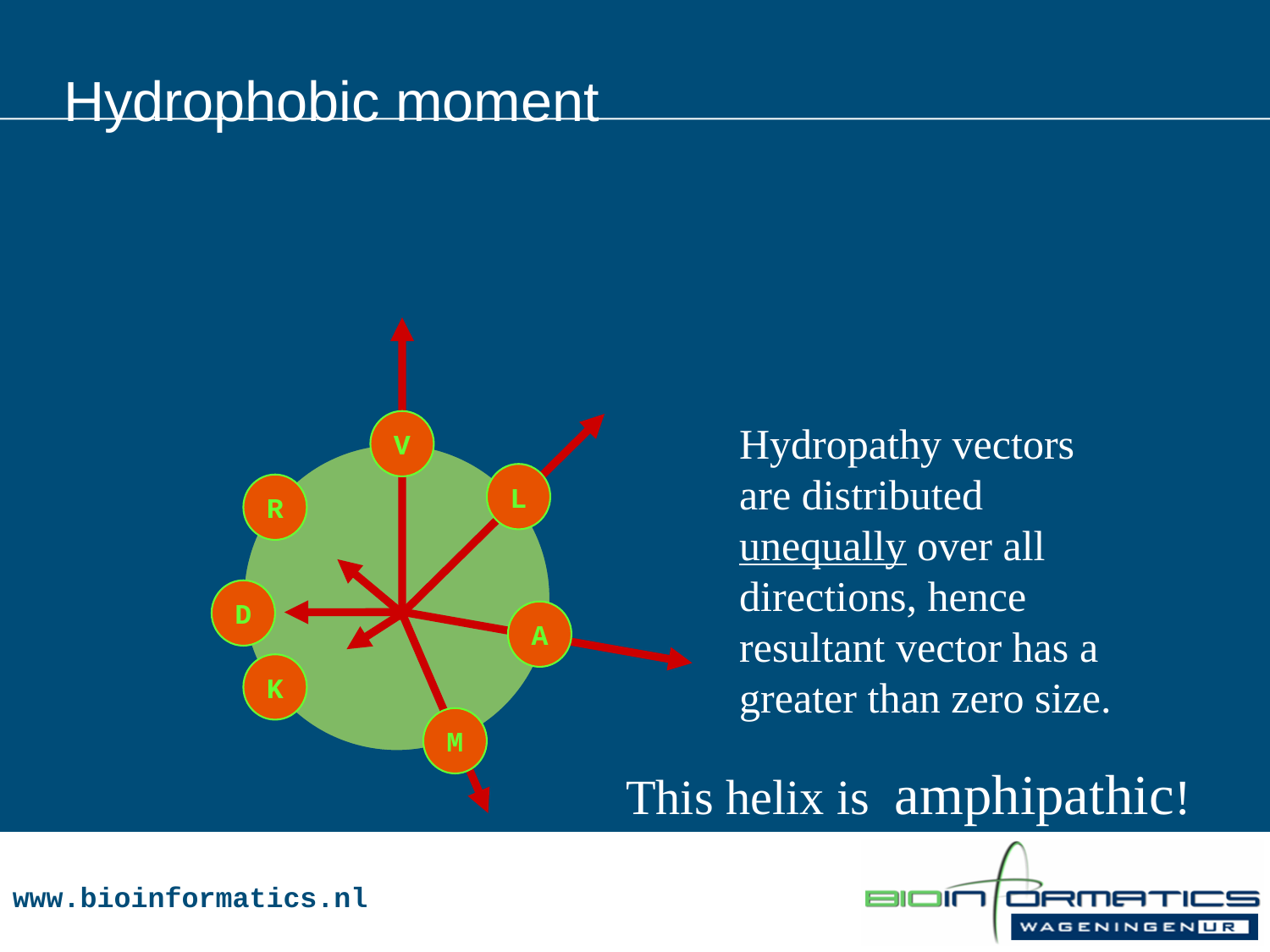

# Hydrophobic moment

Hydropathy vectors are distributed unequally over all directions, hence resultant vector has a greater than zero size.
V

L
R

D
A

K
M
This helix is  amphipathic!